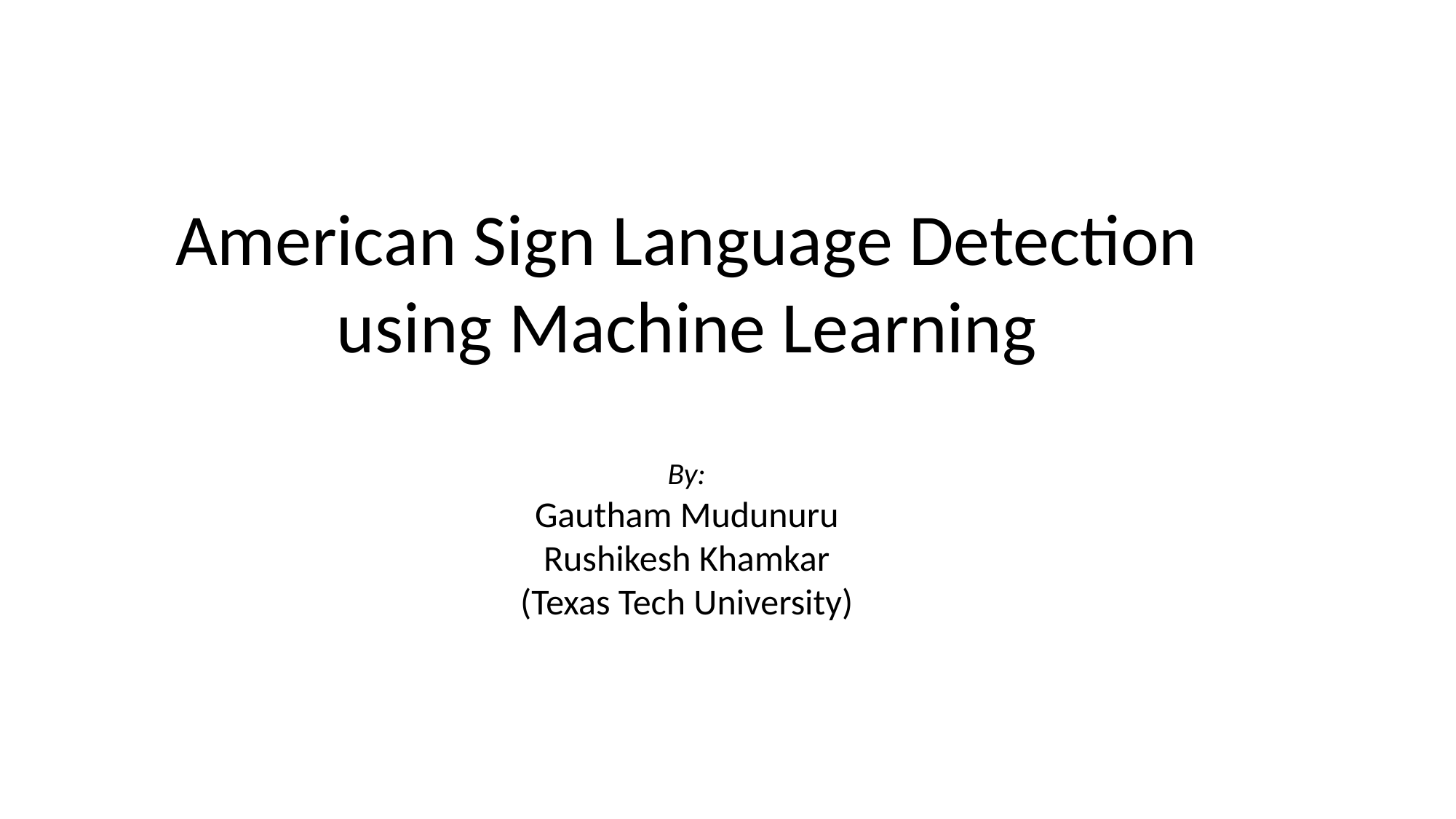

American Sign Language Detection using Machine Learning

By:
Gautham Mudunuru
Rushikesh Khamkar
(Texas Tech University)